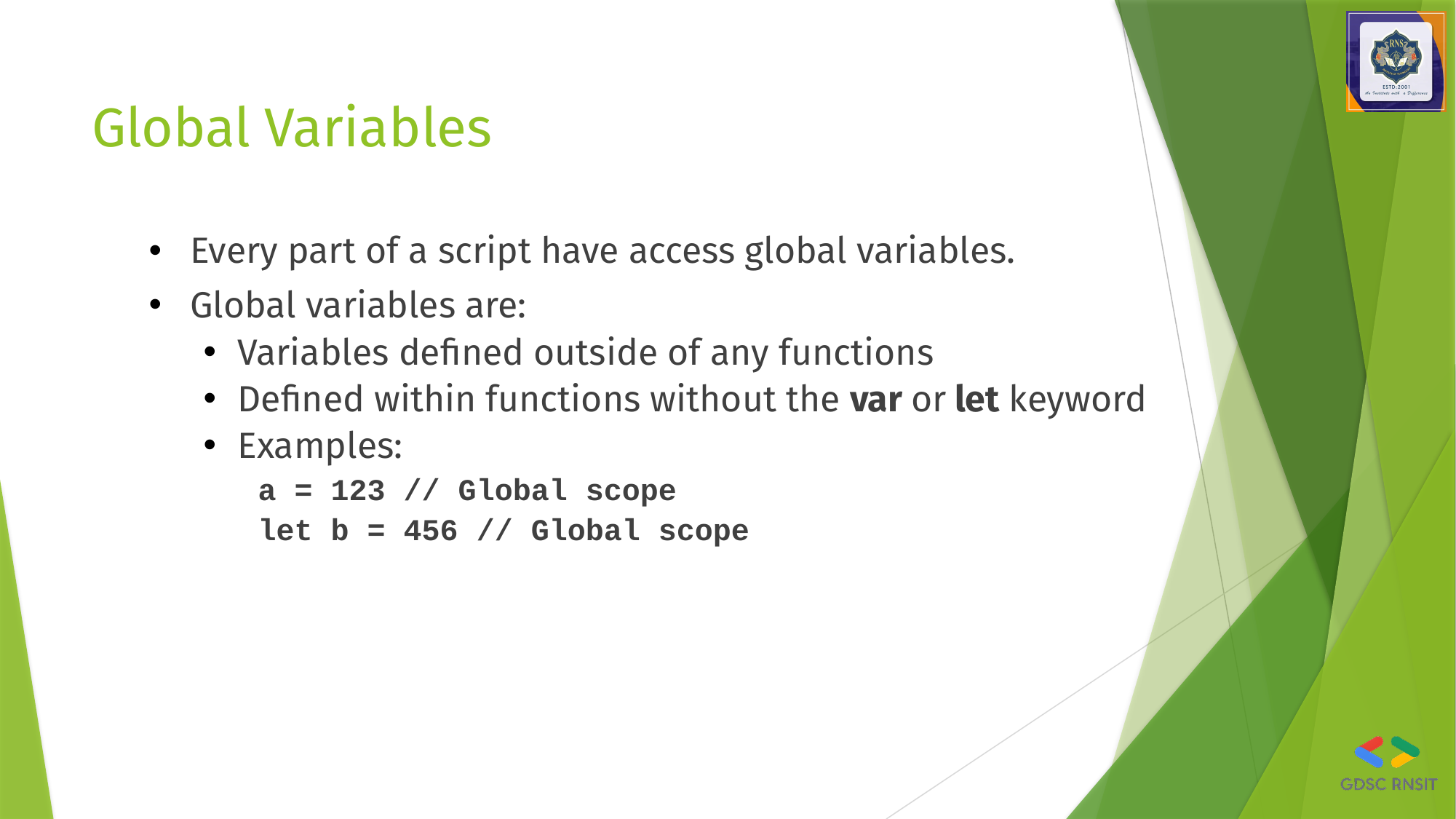

# Global Variables
Every part of a script have access global variables.
Global variables are:
Variables defined outside of any functions
Defined within functions without the var or let keyword
Examples:
a = 123 // Global scope
let b = 456 // Global scope